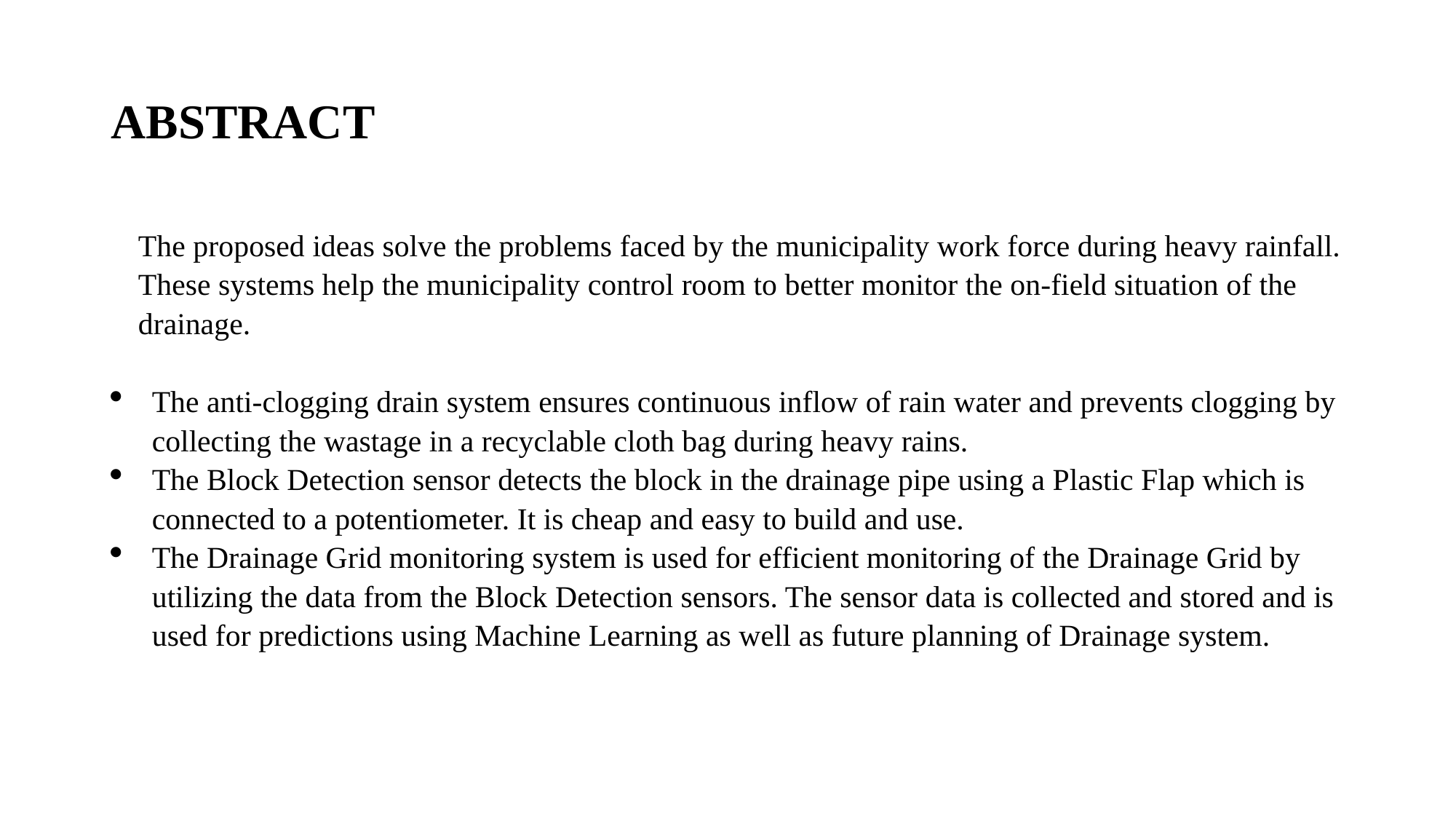

# ABSTRACT
The proposed ideas solve the problems faced by the municipality work force during heavy rainfall. These systems help the municipality control room to better monitor the on-field situation of the drainage.

The anti-clogging drain system ensures continuous inflow of rain water and prevents clogging by collecting the wastage in a recyclable cloth bag during heavy rains.
The Block Detection sensor detects the block in the drainage pipe using a Plastic Flap which is connected to a potentiometer. It is cheap and easy to build and use.
The Drainage Grid monitoring system is used for efficient monitoring of the Drainage Grid by utilizing the data from the Block Detection sensors. The sensor data is collected and stored and is used for predictions using Machine Learning as well as future planning of Drainage system.